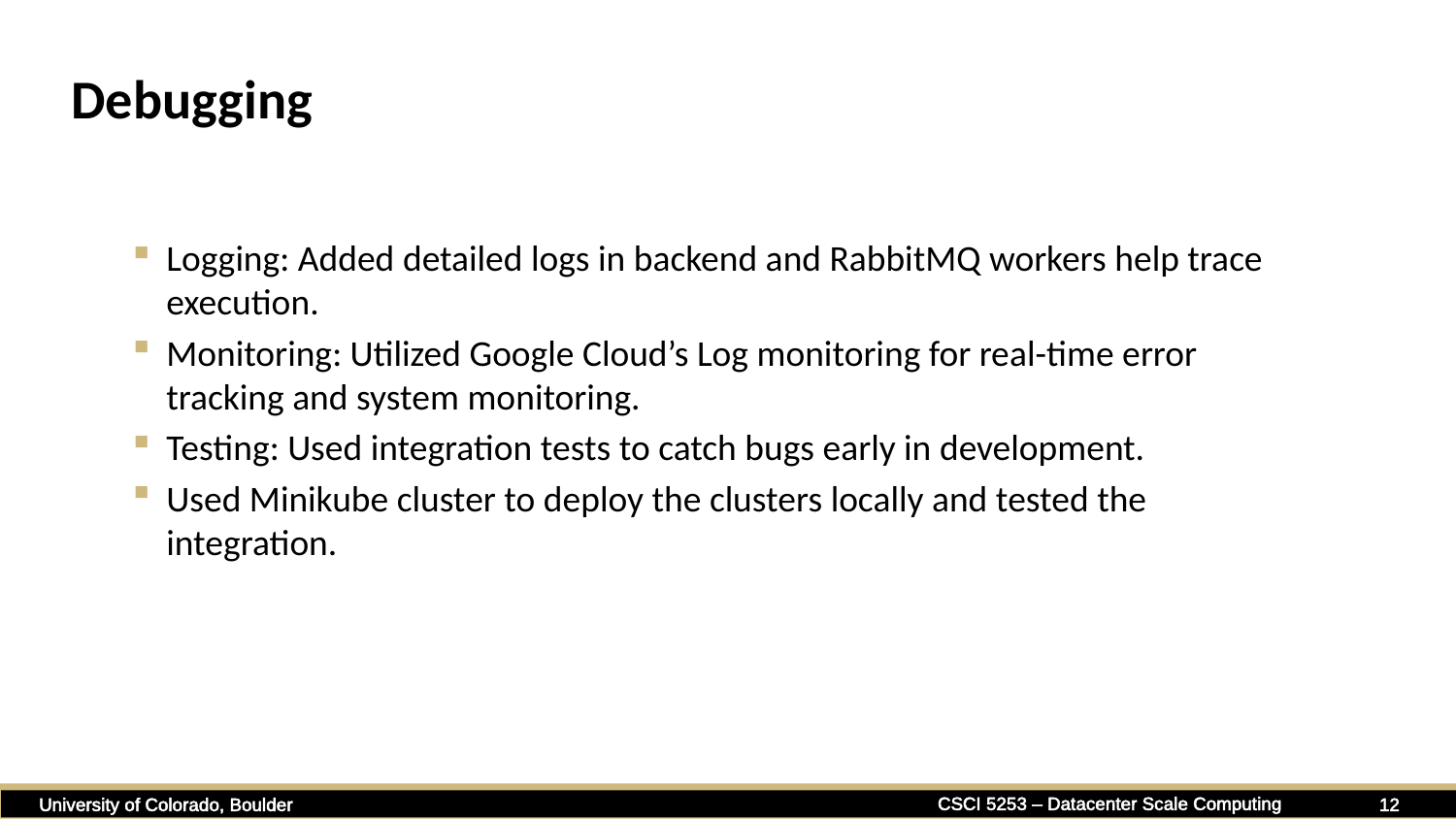

# Debugging

Logging: Added detailed logs in backend and RabbitMQ workers help trace execution.
Monitoring: Utilized Google Cloud’s Log monitoring for real-time error tracking and system monitoring.
Testing: Used integration tests to catch bugs early in development.
Used Minikube cluster to deploy the clusters locally and tested the integration.